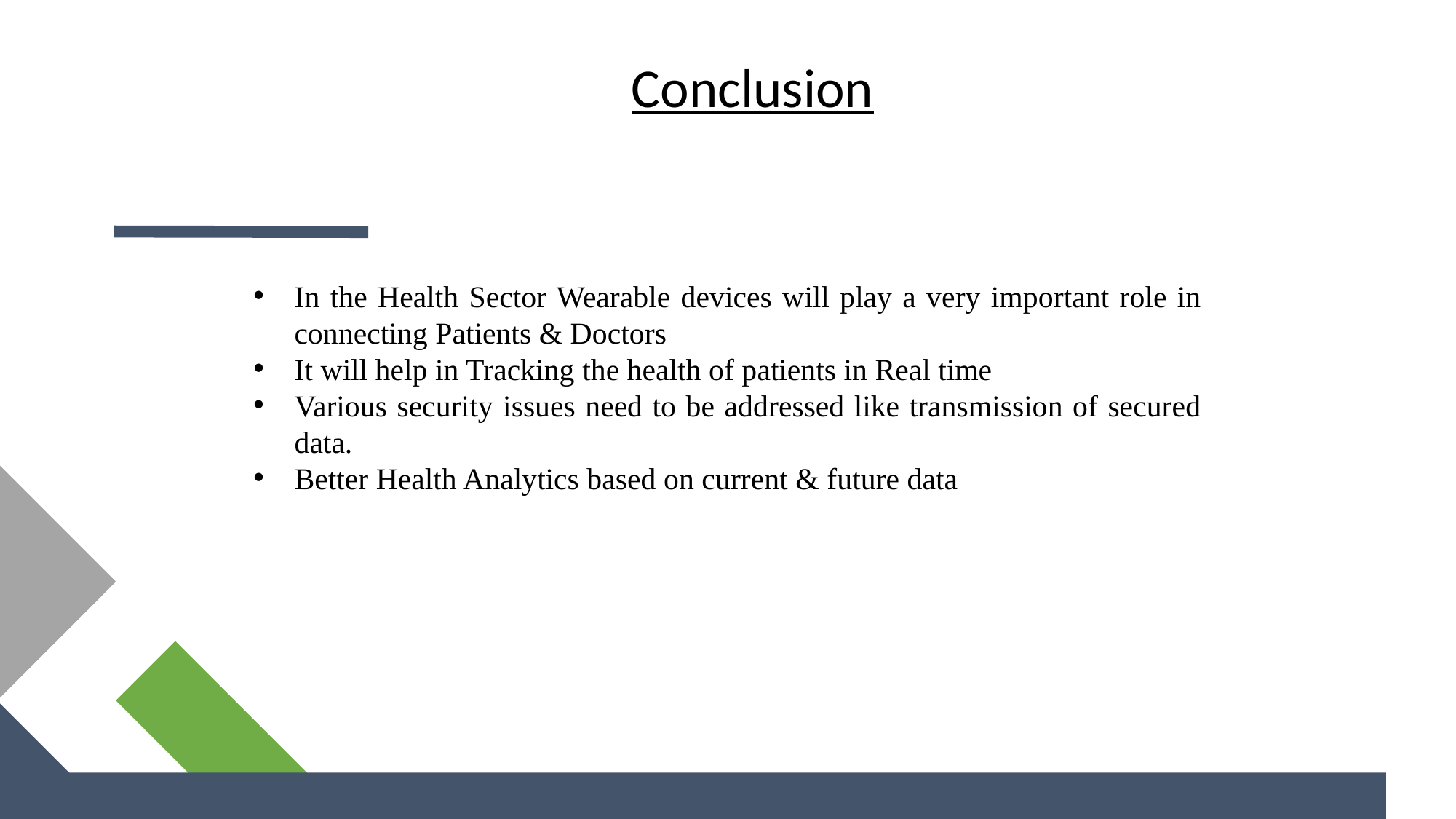

# Conclusion
In the Health Sector Wearable devices will play a very important role in connecting Patients & Doctors
It will help in Tracking the health of patients in Real time
Various security issues need to be addressed like transmission of secured data.
Better Health Analytics based on current & future data
Profits are up, and losses are down! We are very proud of the progress our team has made. Today we’ll review our wins and losses from last year and give you an overview of what you can expect for next year.